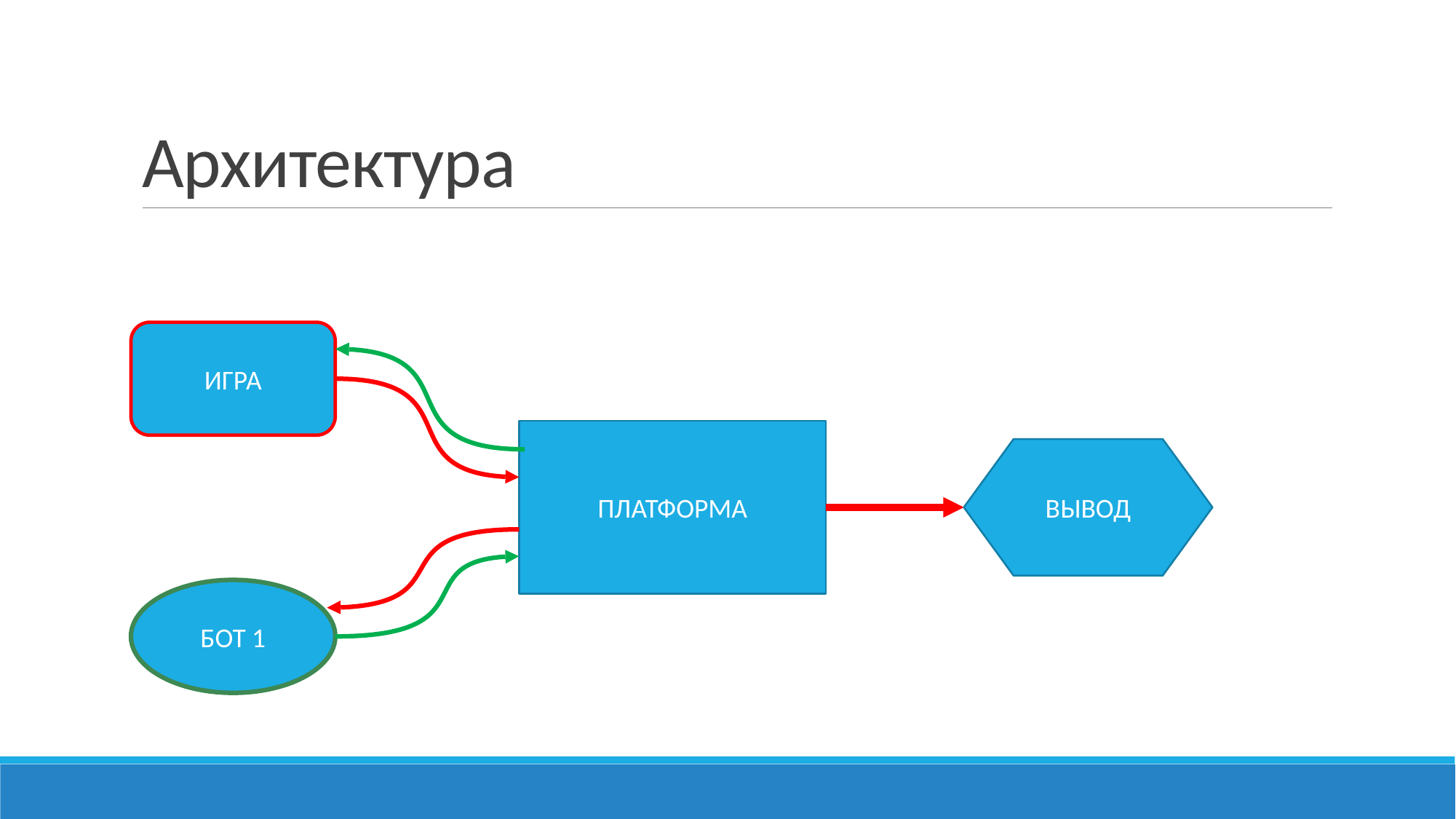

# Архитектура
ИГРА
ПЛАТФОРМА
ВЫВОД
БОТ 1